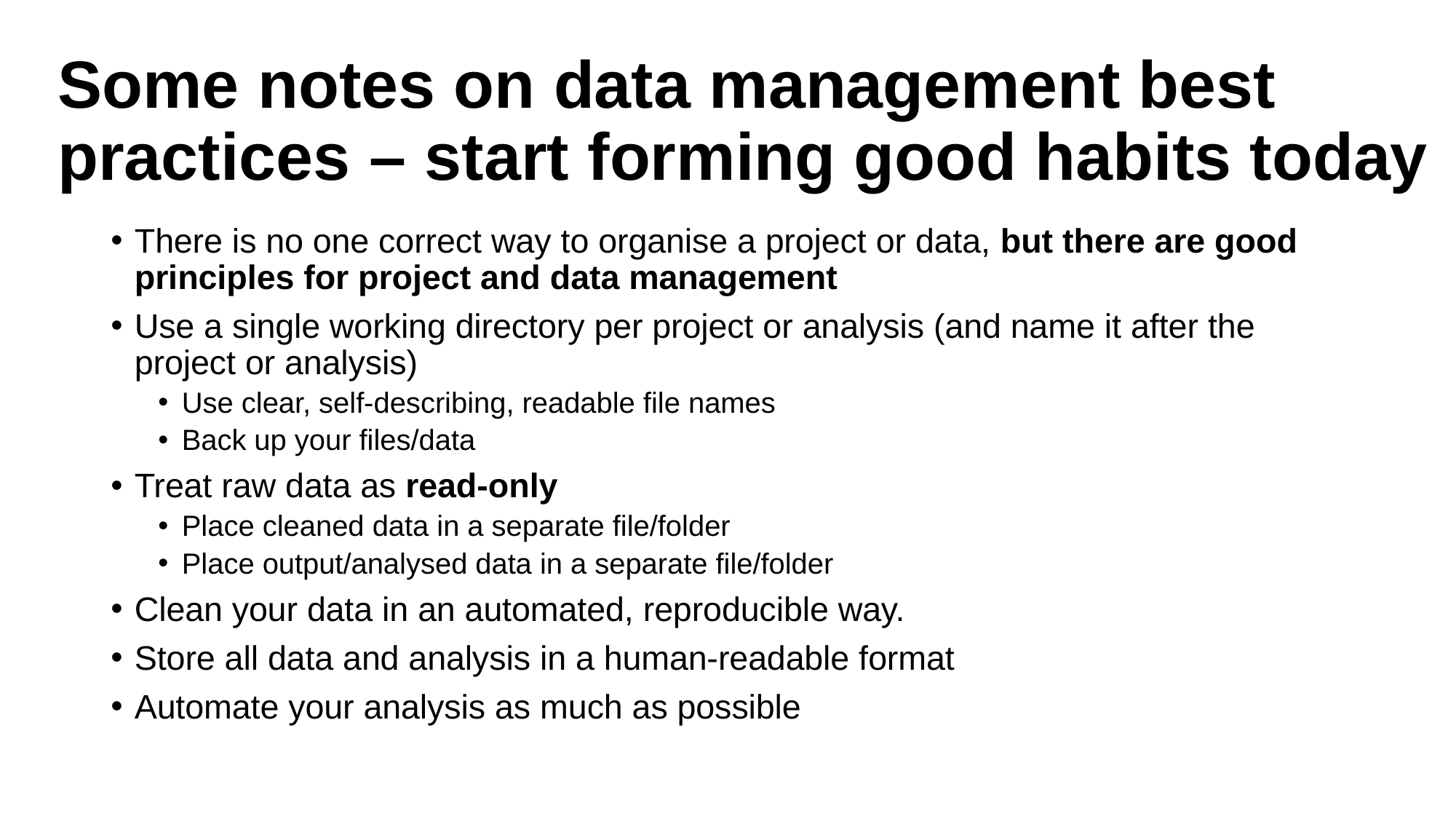

# Some notes on data management best practices – start forming good habits today
There is no one correct way to organise a project or data, but there are good principles for project and data management
Use a single working directory per project or analysis (and name it after the project or analysis)
Use clear, self-describing, readable file names
Back up your files/data
Treat raw data as read-only
Place cleaned data in a separate file/folder
Place output/analysed data in a separate file/folder
Clean your data in an automated, reproducible way.
Store all data and analysis in a human-readable format
Automate your analysis as much as possible